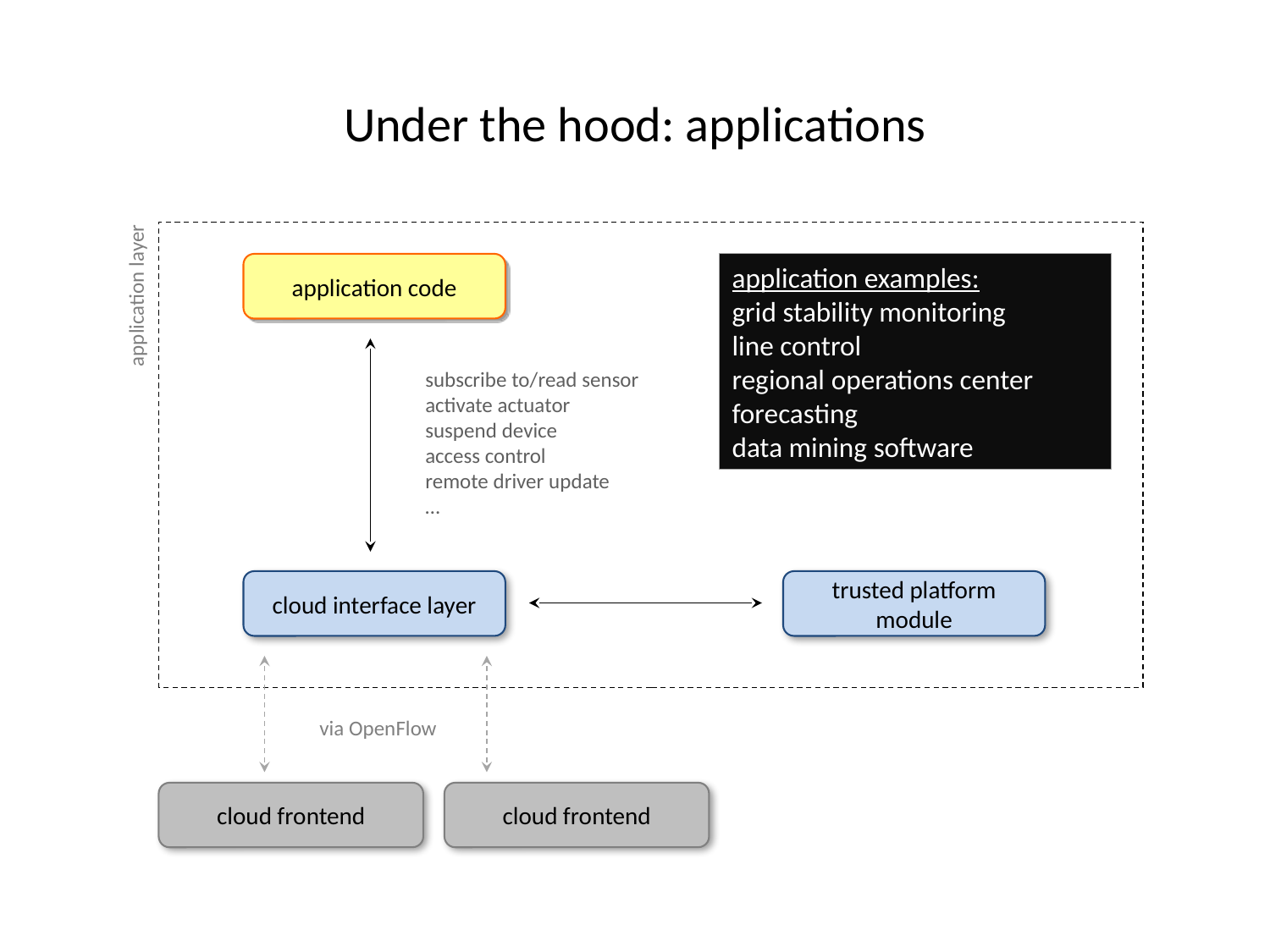

Under the hood: applications

application code
application examples:
grid stability monitoring
line control
regional operations center
forecasting
data mining software
application layer
subscribe to/read sensor
activate actuator
suspend device
access control
remote driver update
…
cloud interface layer
trusted platform module
via OpenFlow
cloud frontend
cloud frontend